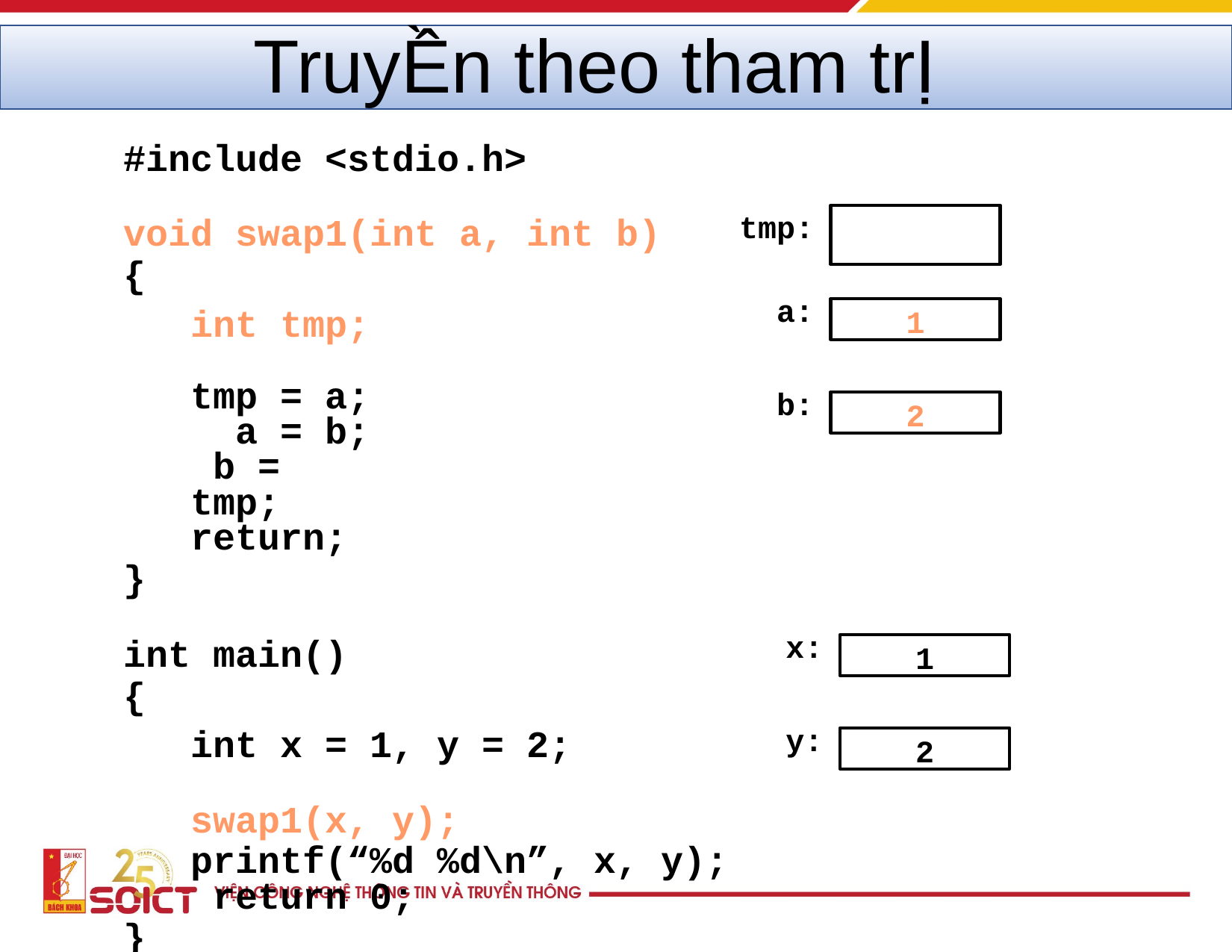

# TruyỀn theo tham trỊ

#include <stdio.h>
void swap1(int a, int b)
{
int tmp;
tmp = a;   a = b;  b = tmp;  return;
}
int main()
{
int x = 1, y = 2;
swap1(x, y);
printf(“%d %d\n”, x, y);  return 0;
}

tmp:
a:
1
b:
2
x:
1
y:
2